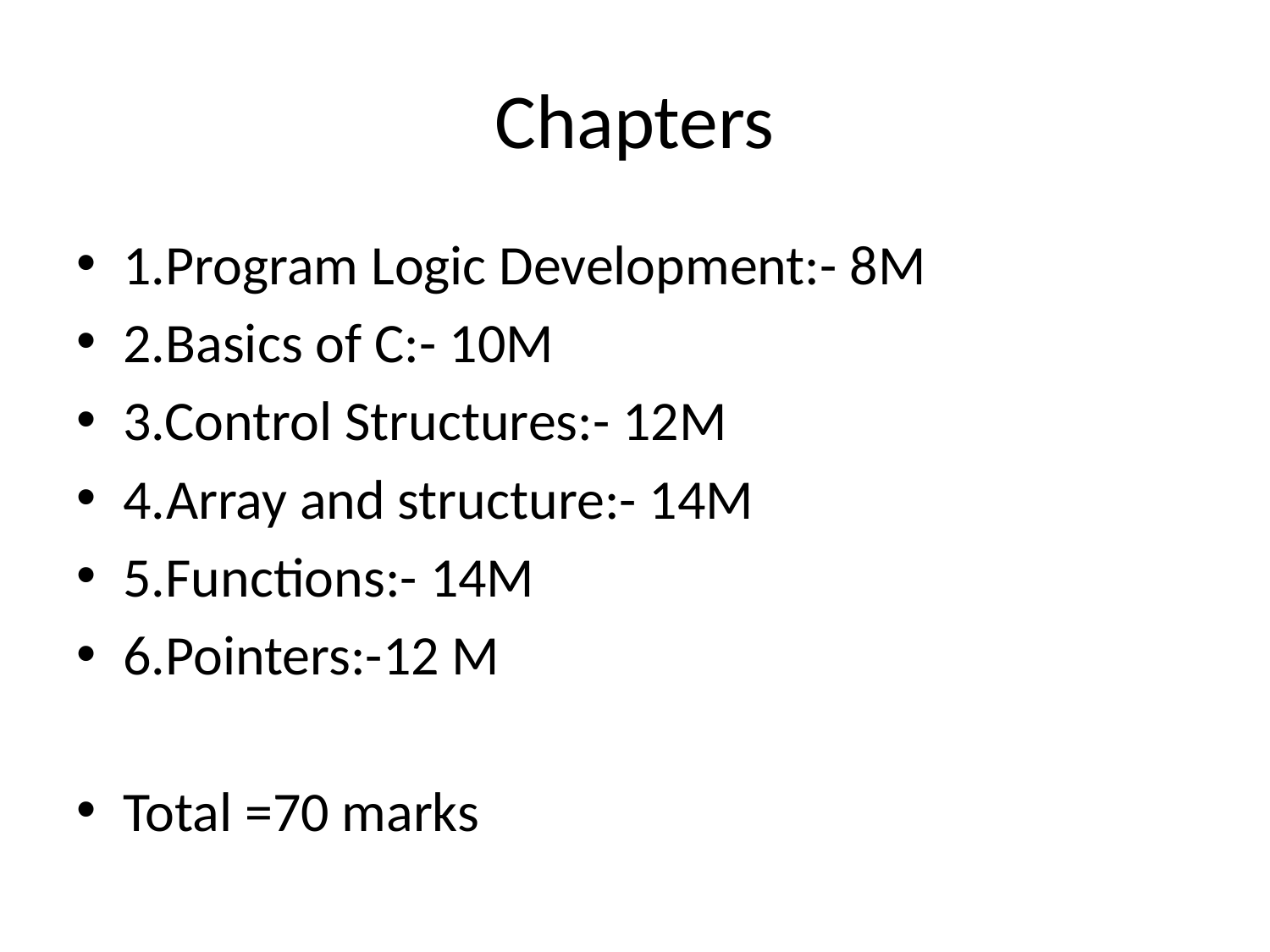

# Chapters
1.Program Logic Development:- 8M
2.Basics of C:- 10M
3.Control Structures:- 12M
4.Array and structure:- 14M
5.Functions:- 14M
6.Pointers:-12 M

Total =70 marks